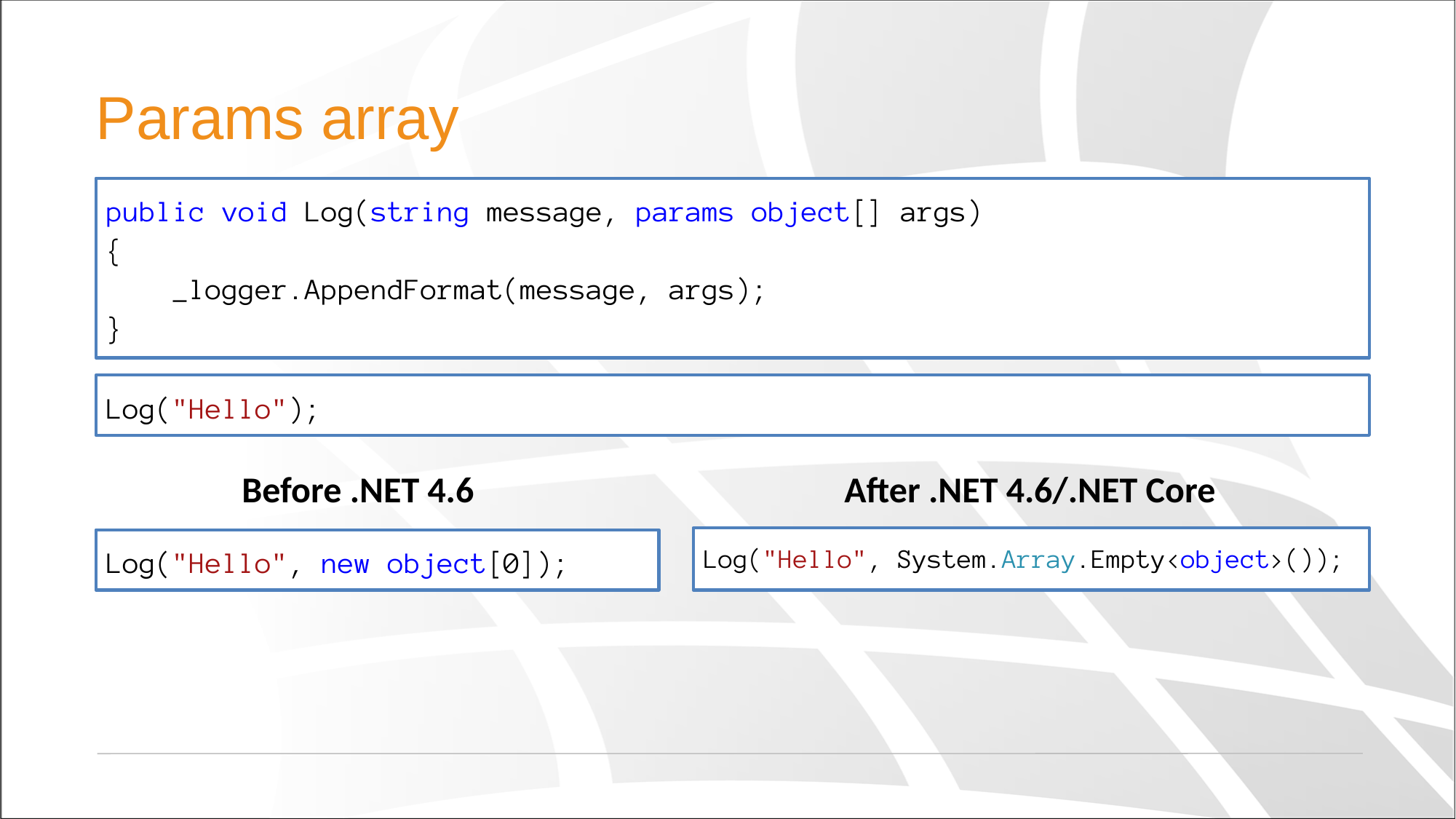

# Params array
public void Log(string message, params object[] args)
{
    _logger.AppendFormat(message, args);
}
Log("Hello");
Before .NET 4.6
After .NET 4.6/.NET Core
Log("Hello", System.Array.Empty<object>());
Log("Hello", new object[0]);